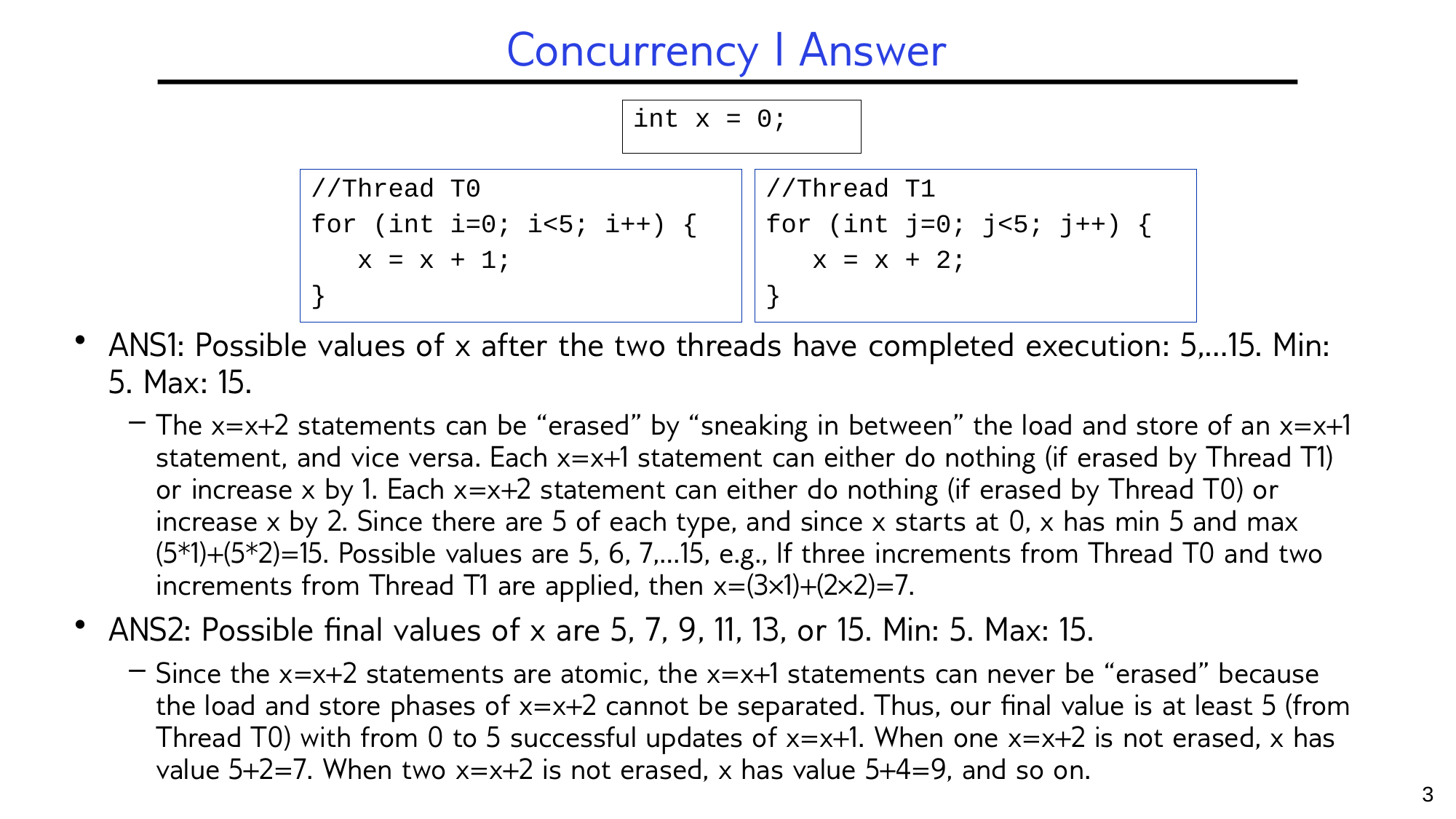

# Concurrency I Answer
int x = 0;
//Thread T1
for (int j=0; j<5; j++) {
   x = x + 2;
}
//Thread T0
for (int i=0; i<5; i++) {
   x = x + 1;
}
ANS1: Possible values of x after the two threads have completed execution: 5,…15. Min: 5. Max: 15.
The x=x+2 statements can be “erased” by “sneaking in between” the load and store of an x=x+1 statement, and vice versa. Each x=x+1 statement can either do nothing (if erased by Thread T1) or increase x by 1. Each x=x+2 statement can either do nothing (if erased by Thread T0) or increase x by 2. Since there are 5 of each type, and since x starts at 0, x has min 5 and max (5*1)+(5*2)=15. Possible values are 5, 6, 7,…15, e.g., If three increments from Thread T0 and two increments from Thread T1 are applied, then x=(3×1)+(2×2)=7.
ANS2: Possible final values of x are 5, 7, 9, 11, 13, or 15. Min: 5. Max: 15.
Since the x=x+2 statements are atomic, the x=x+1 statements can never be “erased” because the load and store phases of x=x+2 cannot be separated. Thus, our final value is at least 5 (from Thread T0) with from 0 to 5 successful updates of x=x+1. When one x=x+2 is not erased, x has value 5+2=7. When two x=x+2 is not erased, x has value 5+4=9, and so on.